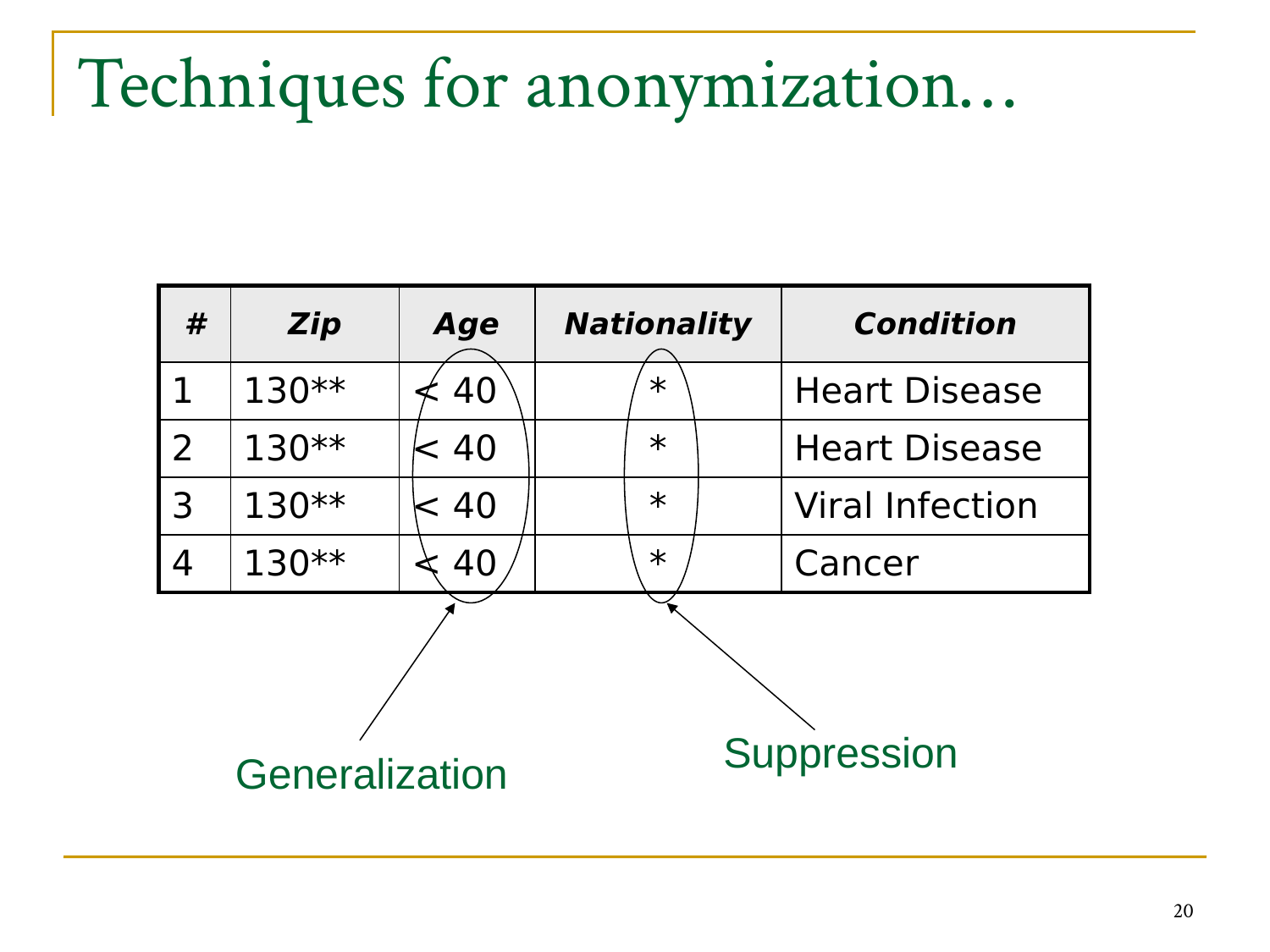

# Techniques for anonymization…
| # | Zip | Age | Nationality | Condition |
| --- | --- | --- | --- | --- |
| 1 | 130\*\* | < 40 | \* | Heart Disease |
| 2 | 130\*\* | < 40 | \* | Heart Disease |
| 3 | 130\*\* | < 40 | \* | Viral Infection |
| 4 | 130\*\* | < 40 | \* | Cancer |

Suppression
Generalization
20